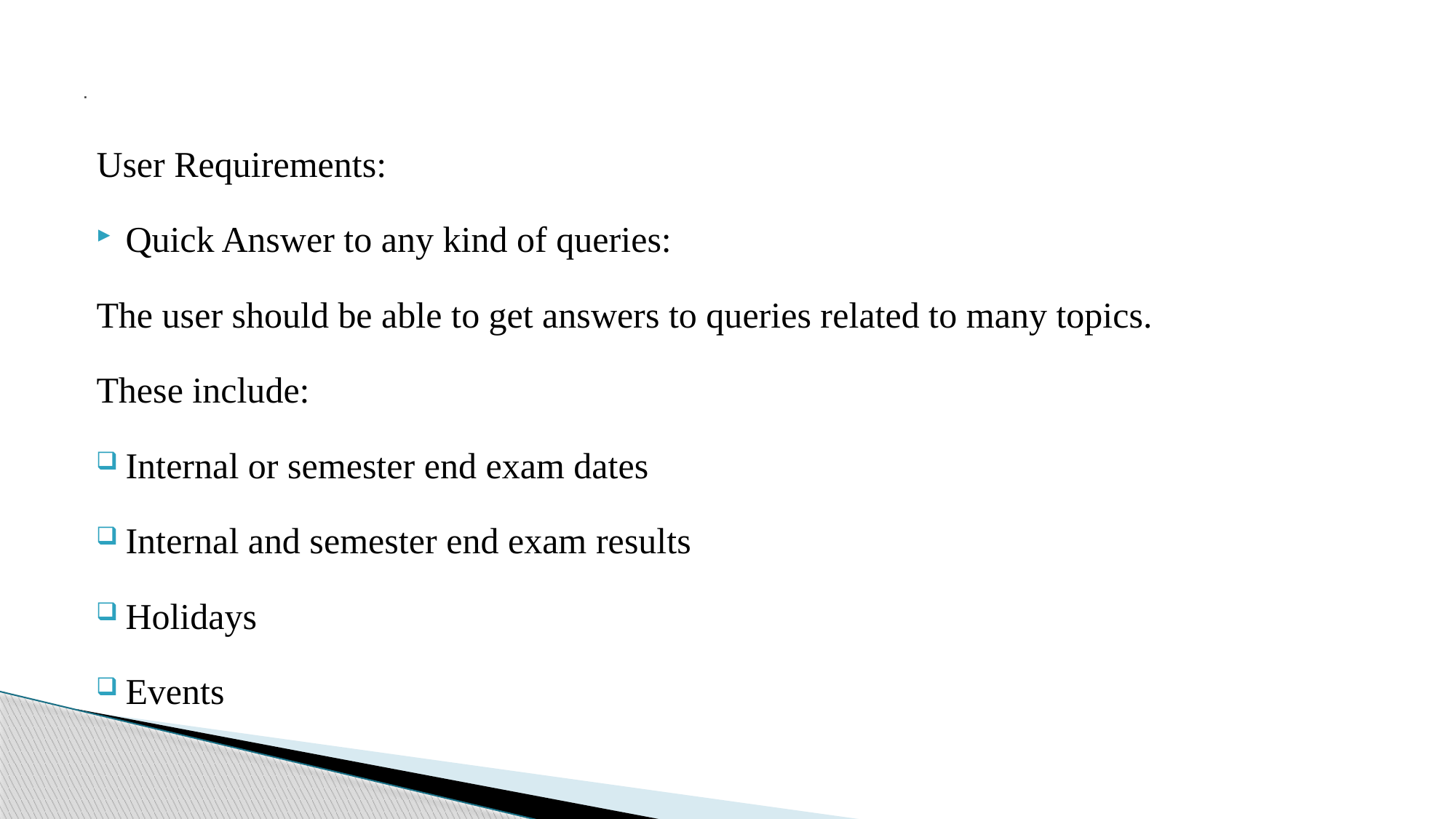

# .
User Requirements:
Quick Answer to any kind of queries:
The user should be able to get answers to queries related to many topics.
These include:
Internal or semester end exam dates
Internal and semester end exam results
Holidays
Events